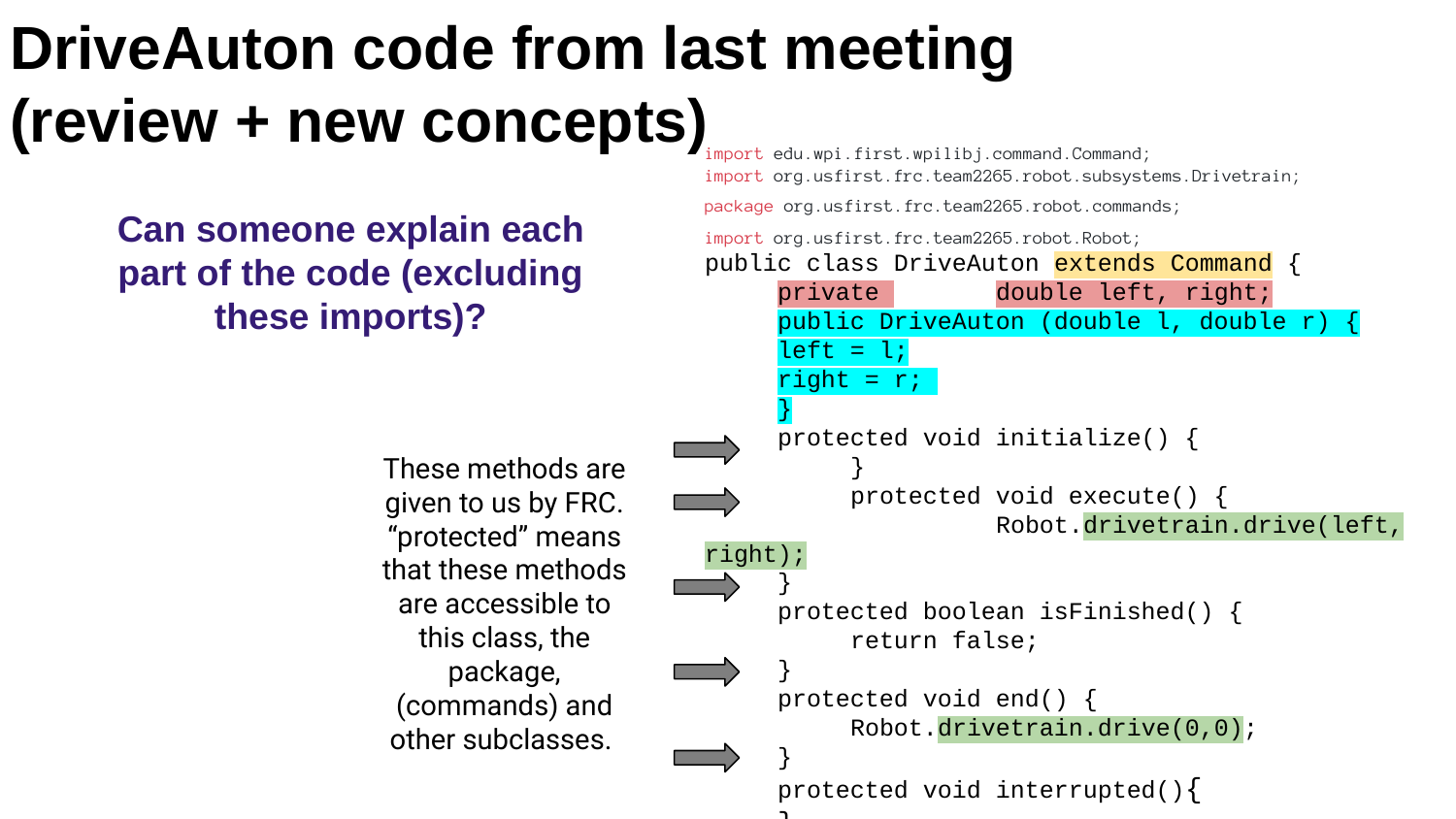

# DriveAuton code from last meeting
(review + new concepts)
import edu.wpi.first.wpilibj.command.Command;
import org.usfirst.frc.team2265.robot.subsystems.Drivetrain;
package org.usfirst.frc.team2265.robot.commands;
import org.usfirst.frc.team2265.robot.Robot;
public class DriveAuton extends Command {
private 	double left, right;
public DriveAuton (double l, double r) {
left = l;
right = r;
}
protected void initialize() {
 	}
	protected void execute() {
		Robot.drivetrain.drive(left, right);
}
protected boolean isFinished() {
	return false;
}
protected void end() {
Robot.drivetrain.drive(0,0);
}
protected void interrupted(){
}
}

Can someone explain each part of the code (excluding these imports)?
These methods are given to us by FRC. “protected” means that these methods are accessible to this class, the package, (commands) and other subclasses.